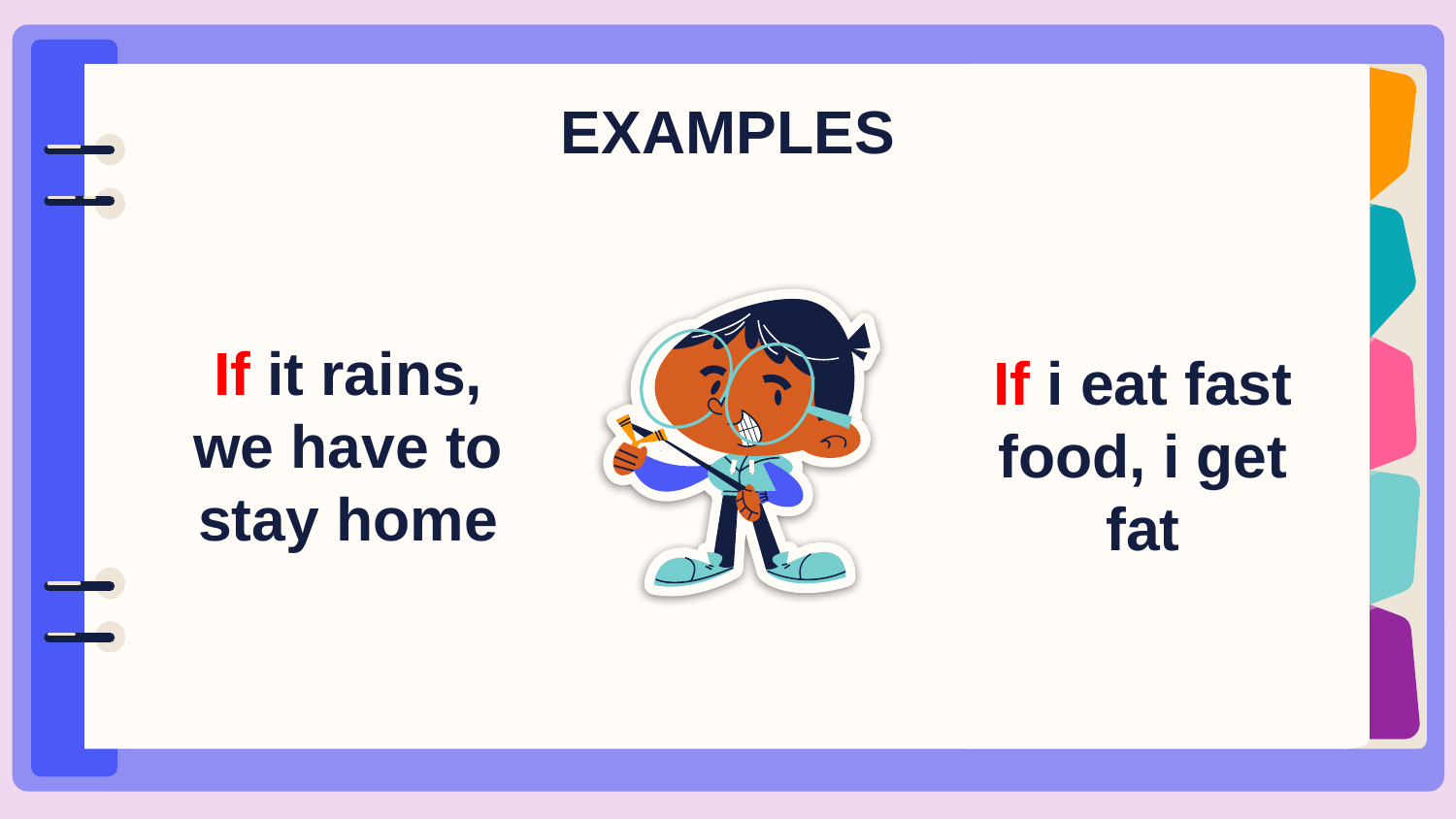

# EXAMPLES

If it rains, we have to stay home
If i eat fast food, i get fat